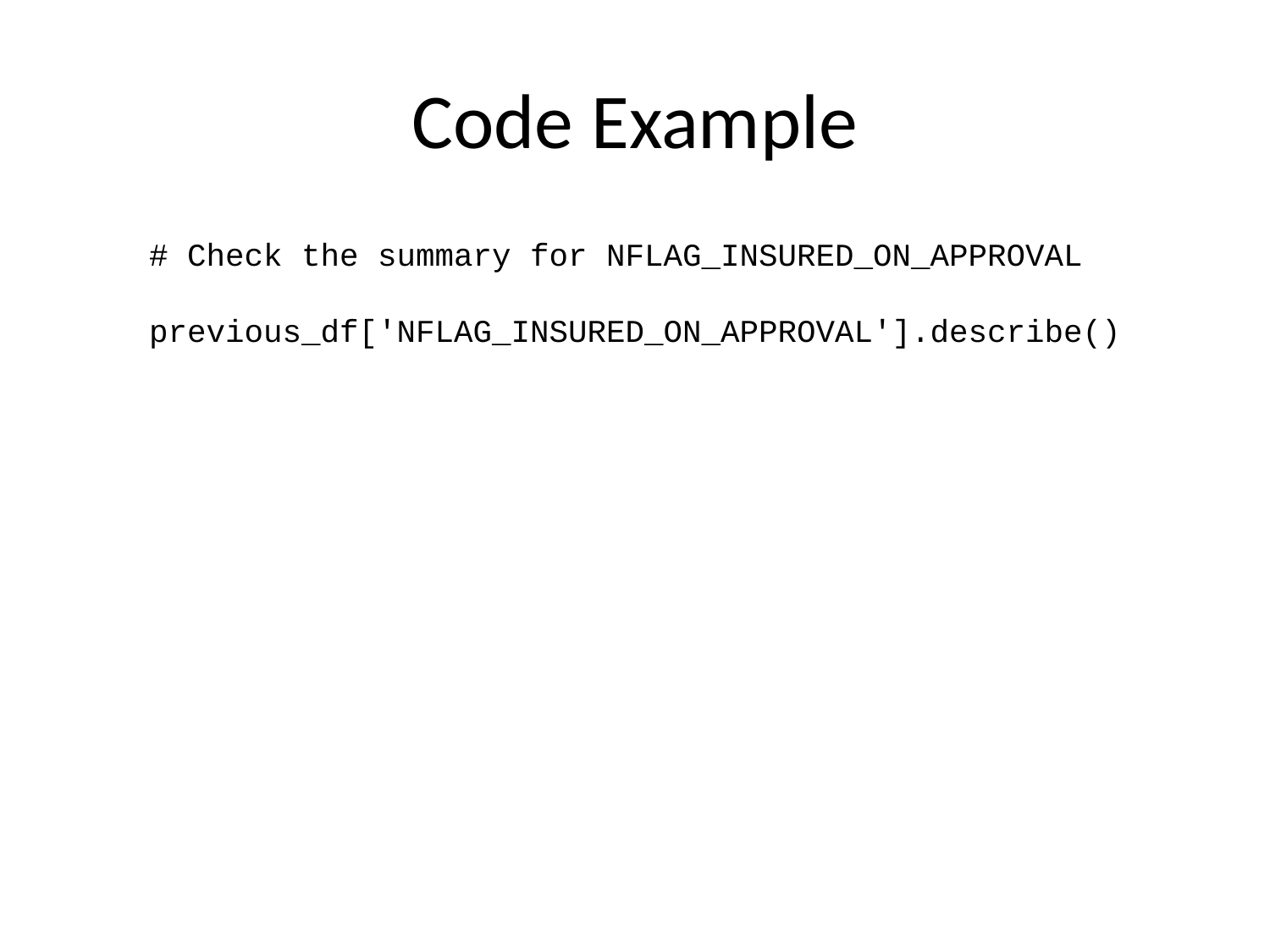

# Code Example

# Check the summary for NFLAG_INSURED_ON_APPROVAL previous_df['NFLAG_INSURED_ON_APPROVAL'].describe()